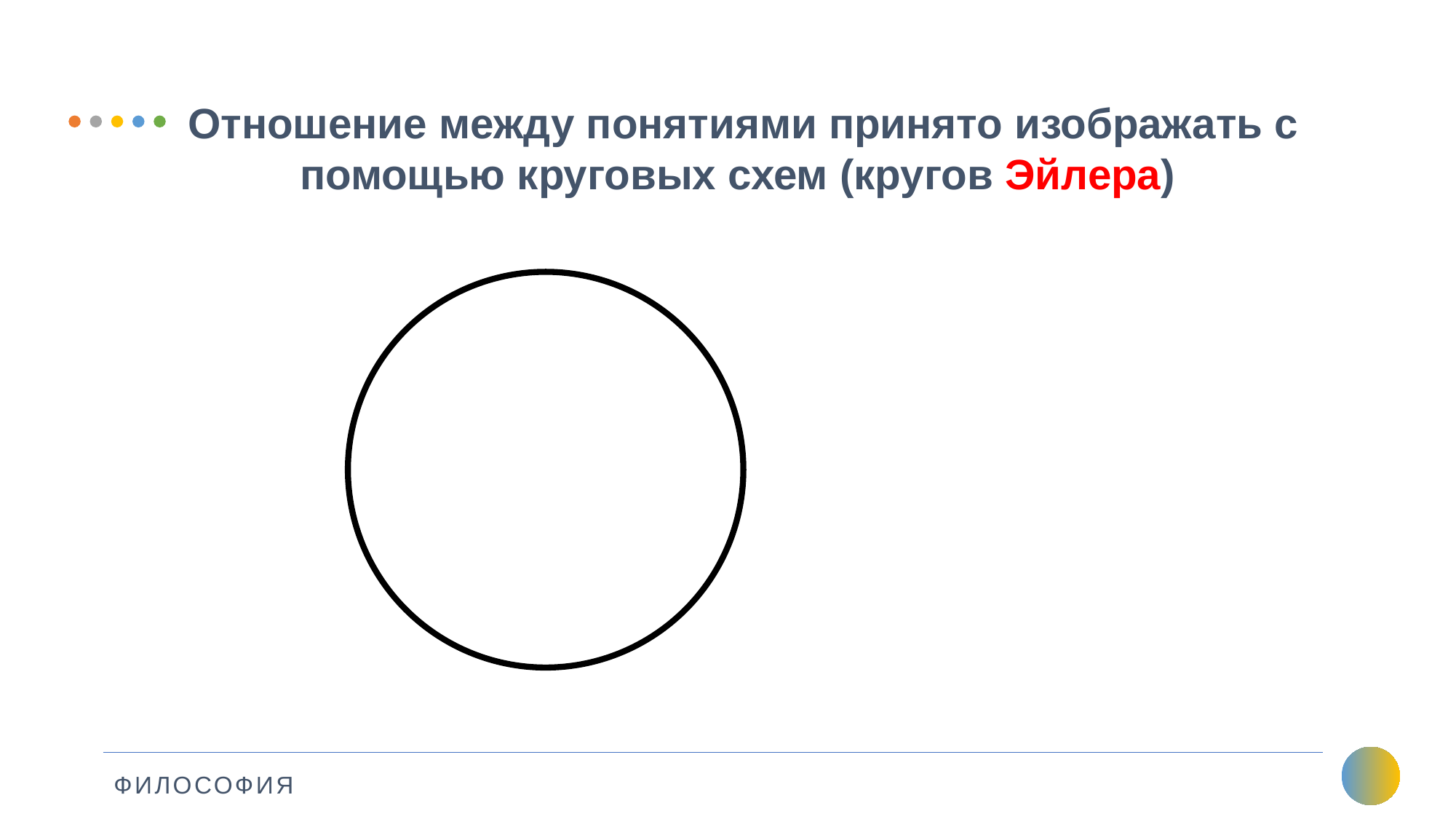

# Отношение между понятиями принято изображать с помощью круговых схем (кругов Эйлера)